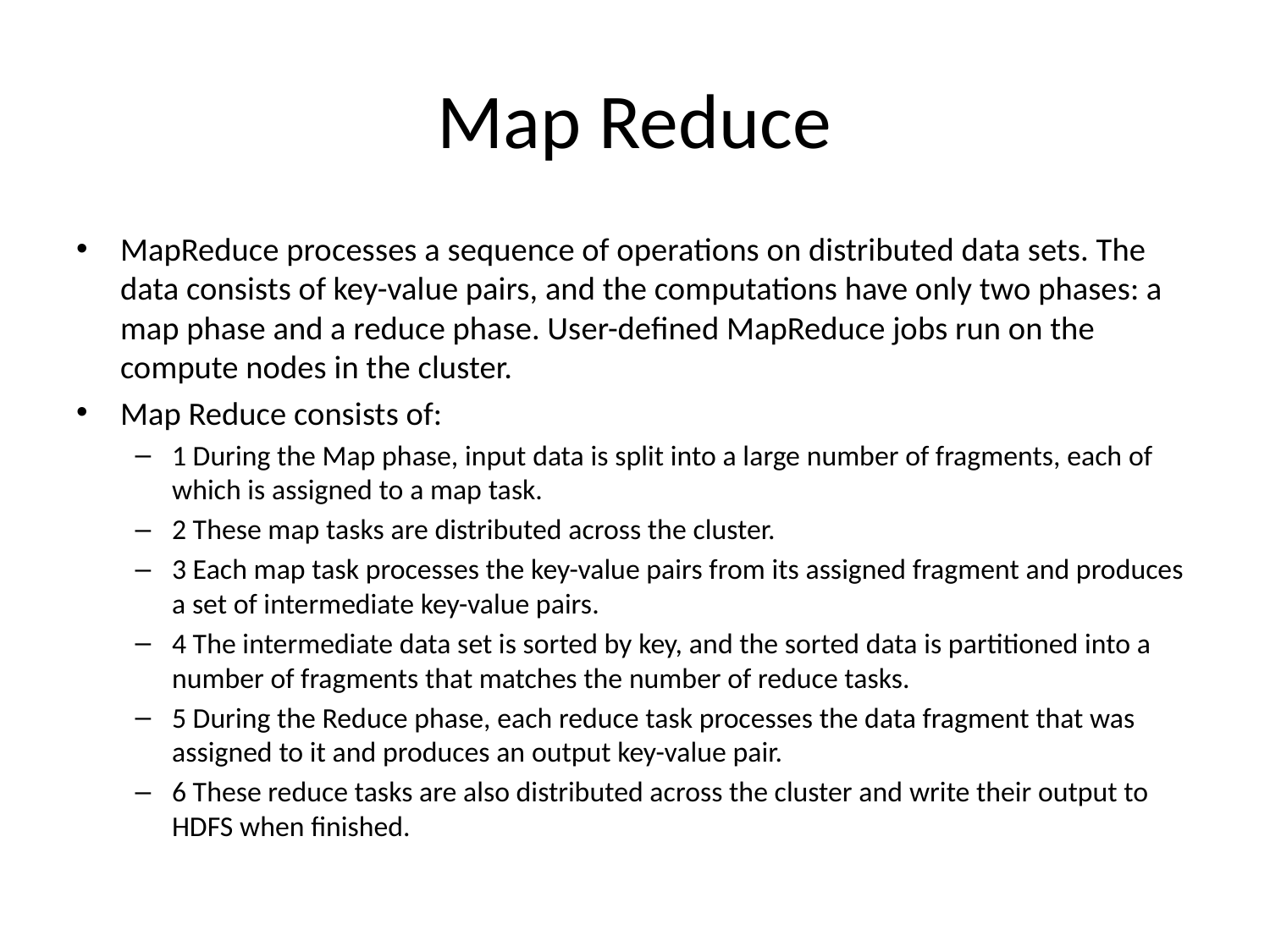

# Map Reduce
MapReduce processes a sequence of operations on distributed data sets. The data consists of key-value pairs, and the computations have only two phases: a map phase and a reduce phase. User-defined MapReduce jobs run on the compute nodes in the cluster.
Map Reduce consists of:
1 During the Map phase, input data is split into a large number of fragments, each of which is assigned to a map task.
2 These map tasks are distributed across the cluster.
3 Each map task processes the key-value pairs from its assigned fragment and produces a set of intermediate key-value pairs.
4 The intermediate data set is sorted by key, and the sorted data is partitioned into a number of fragments that matches the number of reduce tasks.
5 During the Reduce phase, each reduce task processes the data fragment that was assigned to it and produces an output key-value pair.
6 These reduce tasks are also distributed across the cluster and write their output to HDFS when finished.